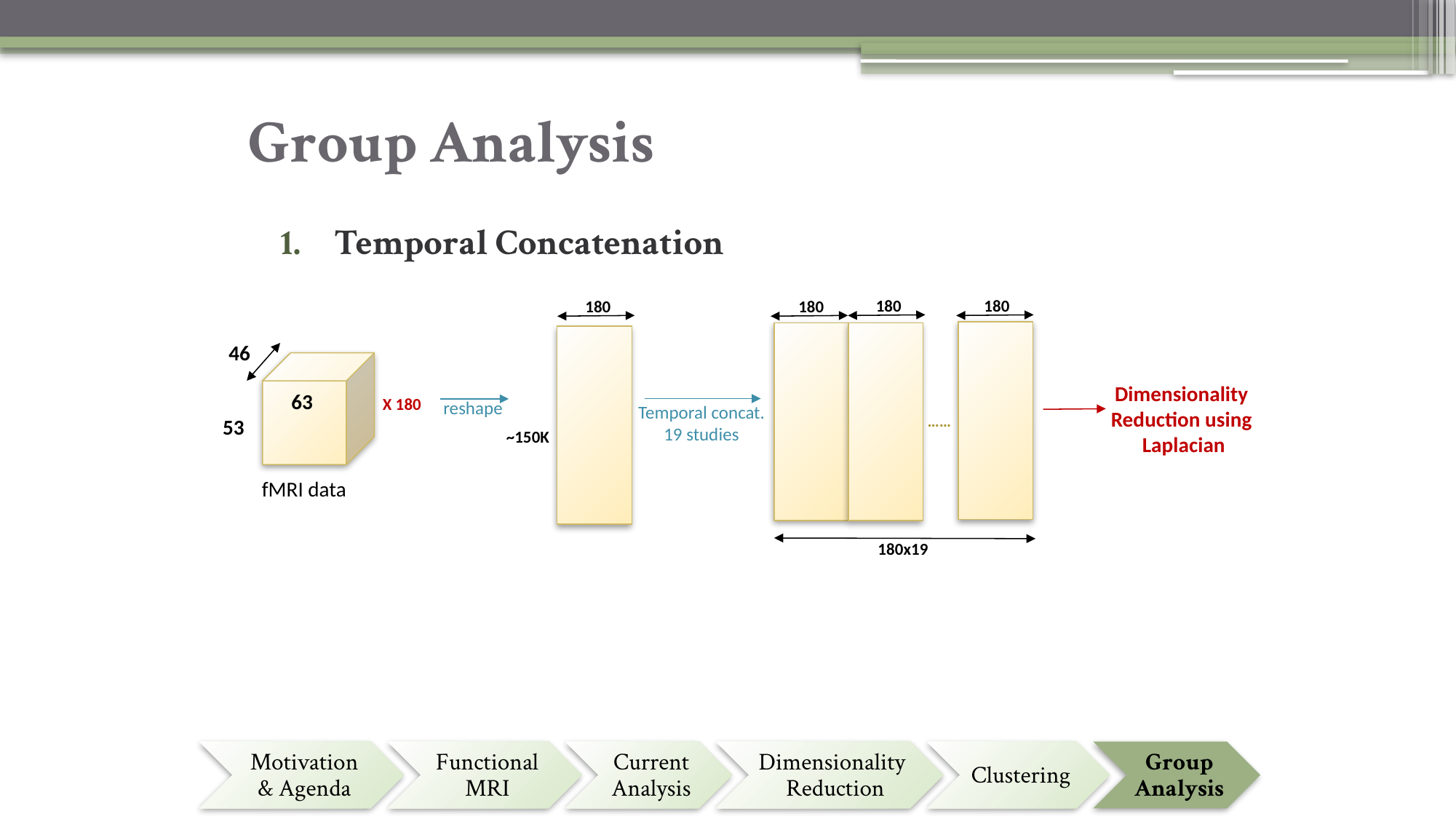

# Group Analysis

Temporal Concatenation

180
180
180

……
180x19
180

~150K
46

63
X 180
53
fMRI data
reshape
Temporal concat. 19 studies
Dimensionality
Reduction using
Laplacian
Motivation & Agenda
Functional MRI
Current Analysis
Dimensionality Reduction
Clustering
Group Analysis